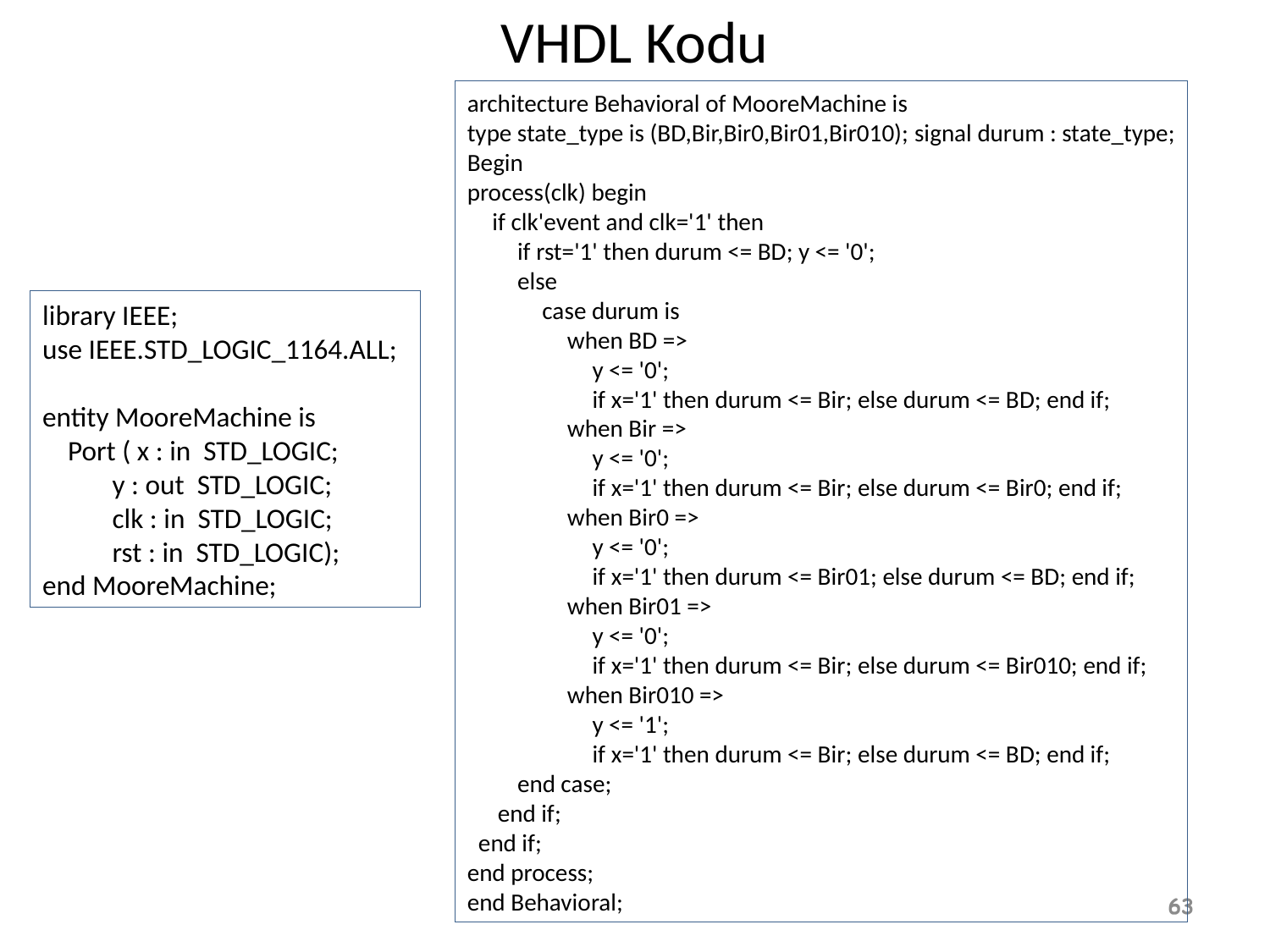

# VHDL Kodu
architecture Behavioral of MooreMachine is
type state_type is (BD,Bir,Bir0,Bir01,Bir010); signal durum : state_type;
Begin
process(clk) begin
	if clk'event and clk='1' then
		if rst='1' then durum <= BD; y <= '0';
		else
			case durum is
				when BD =>
					y <= '0';
					if x='1' then durum <= Bir; else durum <= BD; end if;
				when Bir =>
					y <= '0';
					if x='1' then durum <= Bir; else durum <= Bir0; end if;
				when Bir0 =>
					y <= '0';
					if x='1' then durum <= Bir01; else durum <= BD; end if;
				when Bir01 =>
					y <= '0';
					if x='1' then durum <= Bir; else durum <= Bir010; end if;
				when Bir010 =>
					y <= '1';
					if x='1' then durum <= Bir; else durum <= BD; end if;
		end case;
	 end if;
  end if;
end process;
end Behavioral;
library IEEE;
use IEEE.STD_LOGIC_1164.ALL;

entity MooreMachine is
    Port ( x : in  STD_LOGIC;
           y : out  STD_LOGIC;
           clk : in  STD_LOGIC;
           rst : in  STD_LOGIC);
end MooreMachine;
63